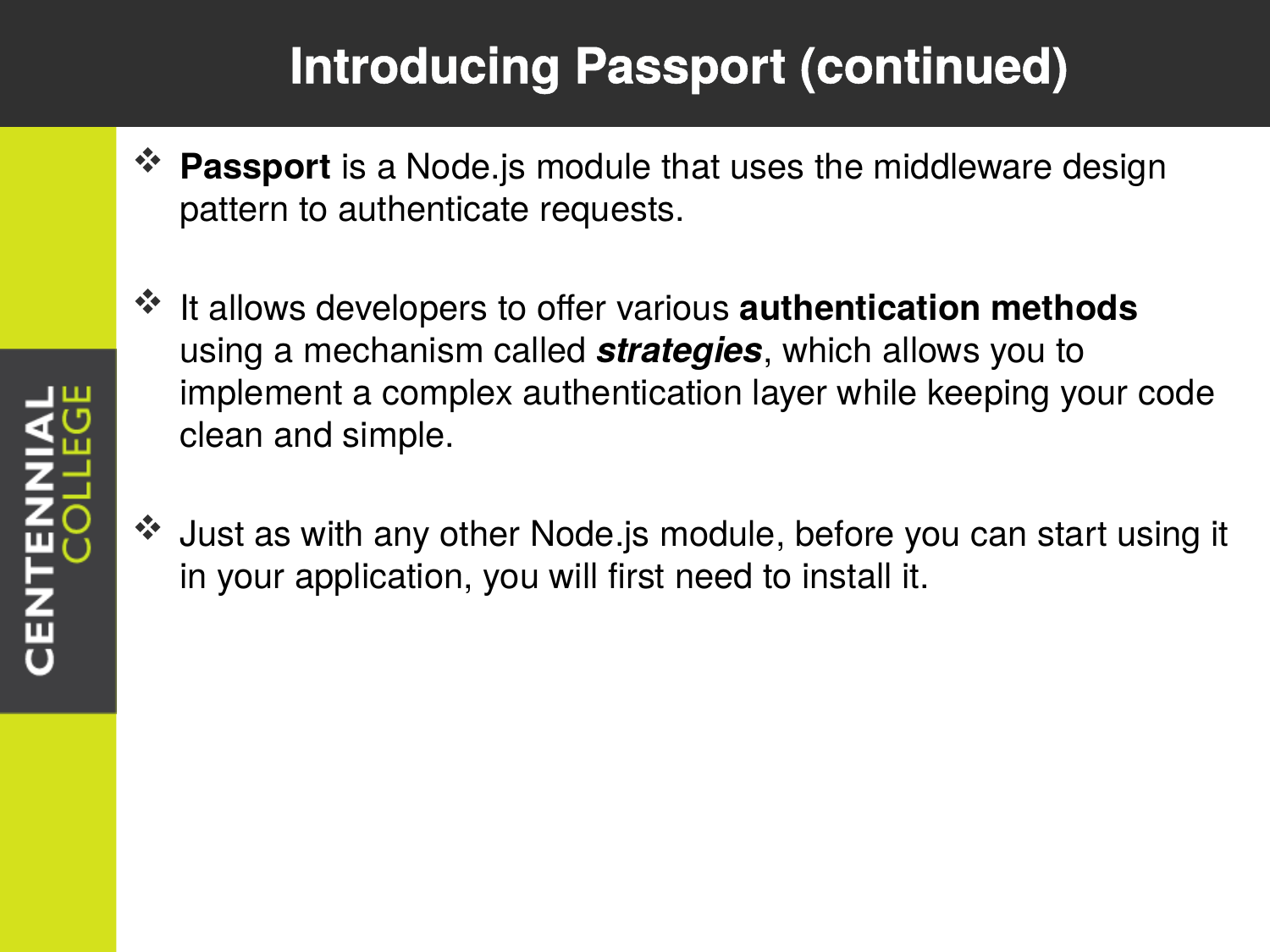

# Introducing Passport (continued)
Passport is a Node.js module that uses the middleware design pattern to authenticate requests.

It allows developers to offer various authentication methods using a mechanism called strategies, which allows you to implement a complex authentication layer while keeping your code clean and simple.

Just as with any other Node.js module, before you can start using it in your application, you will first need to install it.